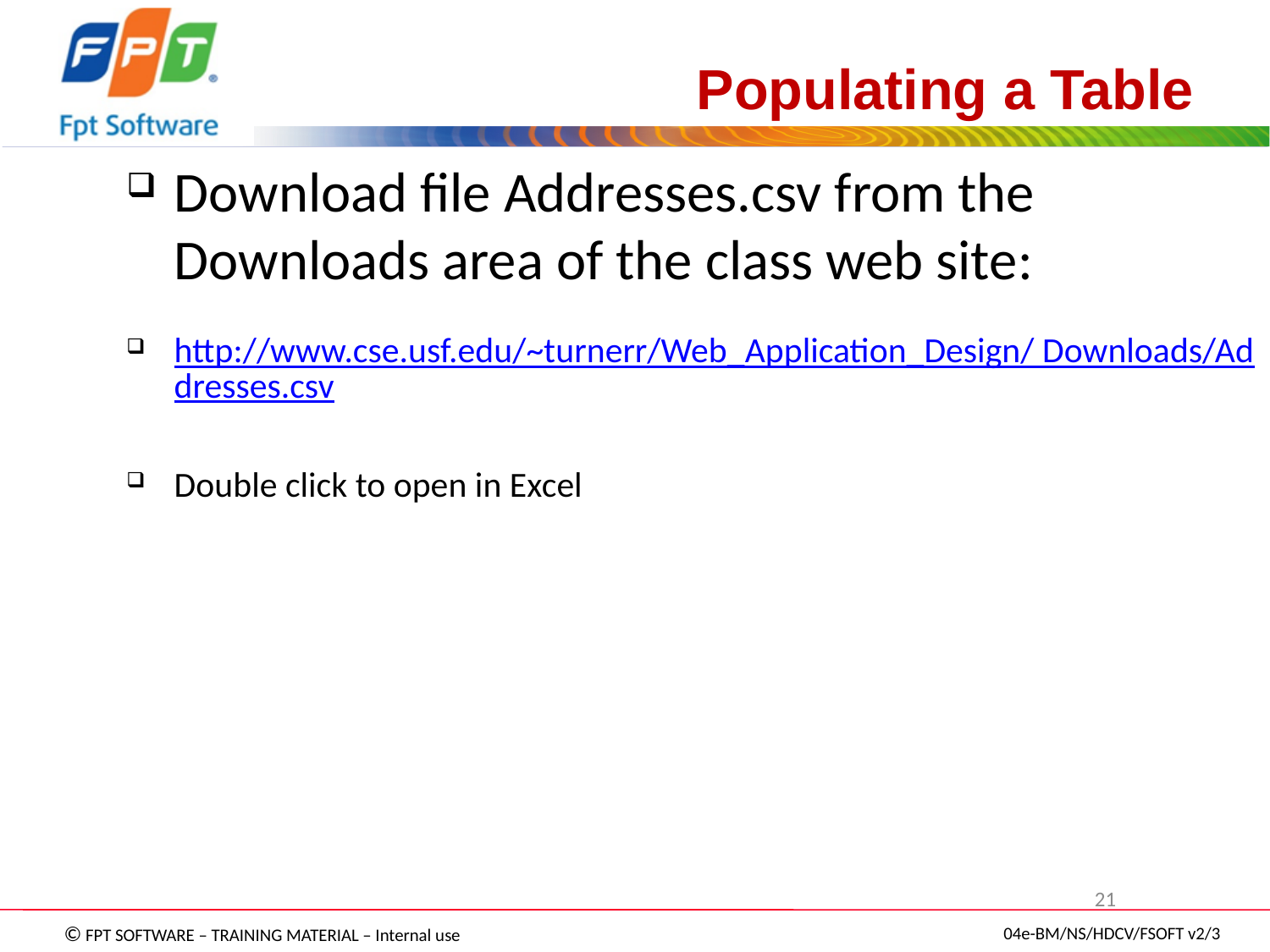

# Populating a Table
Download file Addresses.csv from the Downloads area of the class web site:

http://www.cse.usf.edu/~turnerr/Web_Application_Design/ Downloads/Addresses.csv

Double click to open in Excel
21